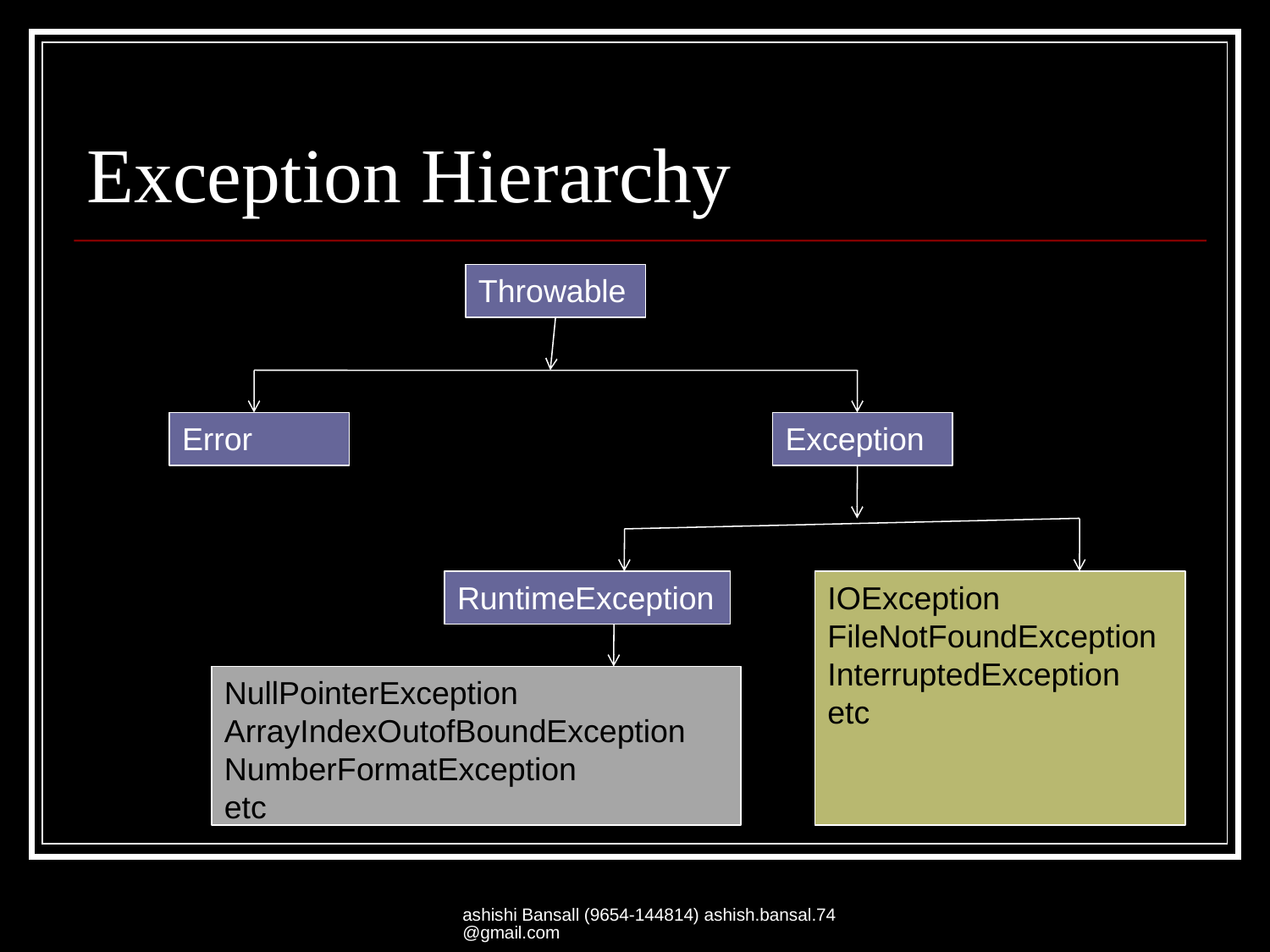

# Exception Hierarchy
Throwable
Error
Exception
RuntimeException
IOException
FileNotFoundException
InterruptedException
etc
NullPointerException
ArrayIndexOutofBoundException
NumberFormatException
etc
ashishi Bansall (9654-144814) ashish.bansal.74@gmail.com